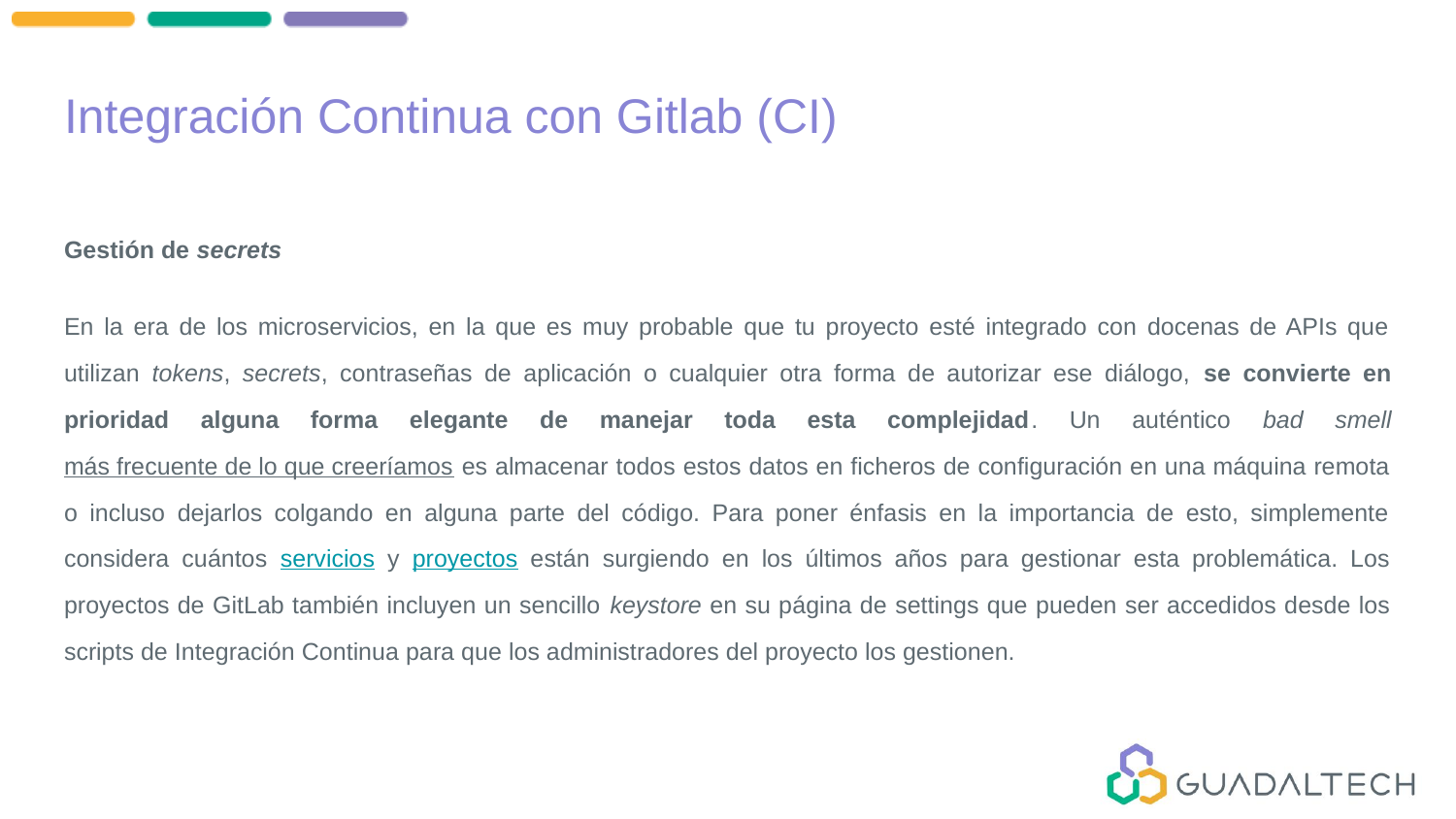

# Integración Continua con Gitlab (CI)
Gestión de secrets
En la era de los microservicios, en la que es muy probable que tu proyecto esté integrado con docenas de APIs que utilizan tokens, secrets, contraseñas de aplicación o cualquier otra forma de autorizar ese diálogo, se convierte en prioridad alguna forma elegante de manejar toda esta complejidad. Un auténtico bad smell más frecuente de lo que creeríamos es almacenar todos estos datos en ficheros de configuración en una máquina remota o incluso dejarlos colgando en alguna parte del código. Para poner énfasis en la importancia de esto, simplemente considera cuántos servicios y proyectos están surgiendo en los últimos años para gestionar esta problemática. Los proyectos de GitLab también incluyen un sencillo keystore en su página de settings que pueden ser accedidos desde los scripts de Integración Continua para que los administradores del proyecto los gestionen.